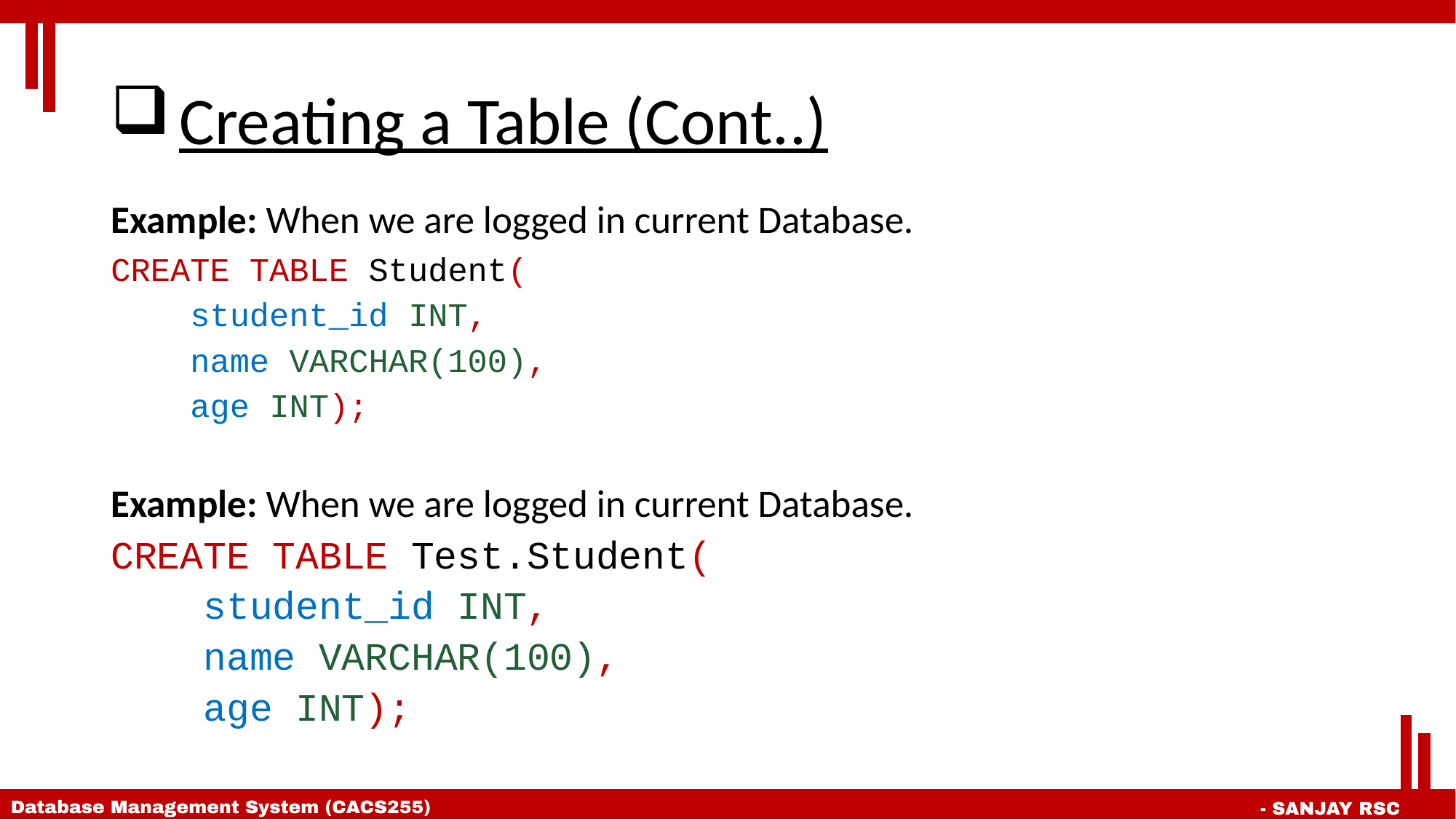

# Creating a Table (Cont..)
Example: When we are logged in current Database.
CREATE TABLE Student(
    student_id INT,
    name VARCHAR(100),
    age INT);

Example: When we are logged in current Database.
CREATE TABLE Test.Student(
    student_id INT,
    name VARCHAR(100),
    age INT);